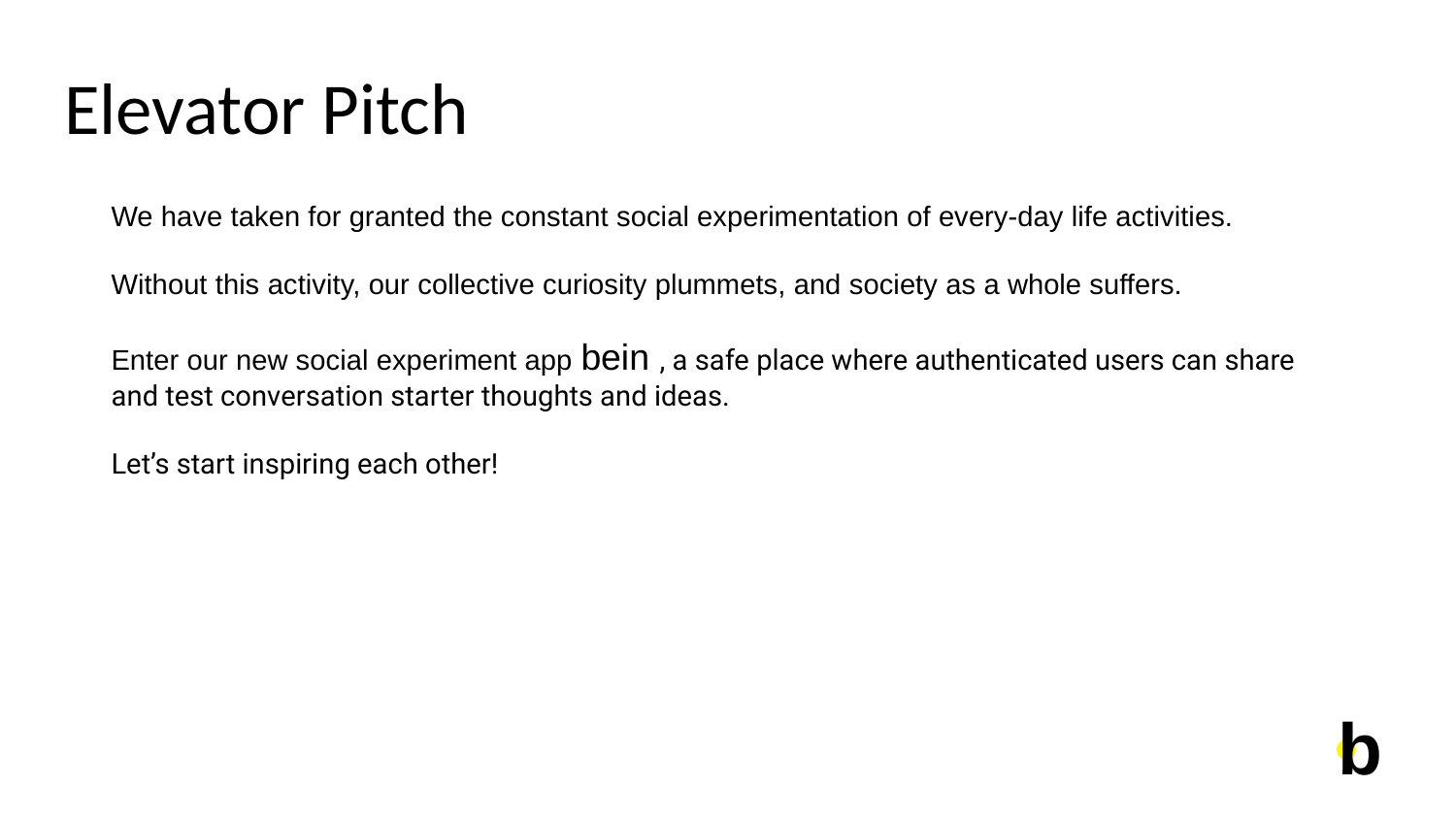

# Elevator Pitch
We have taken for granted the constant social experimentation of every-day life activities.
Without this activity, our collective curiosity plummets, and society as a whole suffers.
Enter our new social experiment app bein , a safe place where authenticated users can share and test conversation starter thoughts and ideas.

Let’s start inspiring each other!